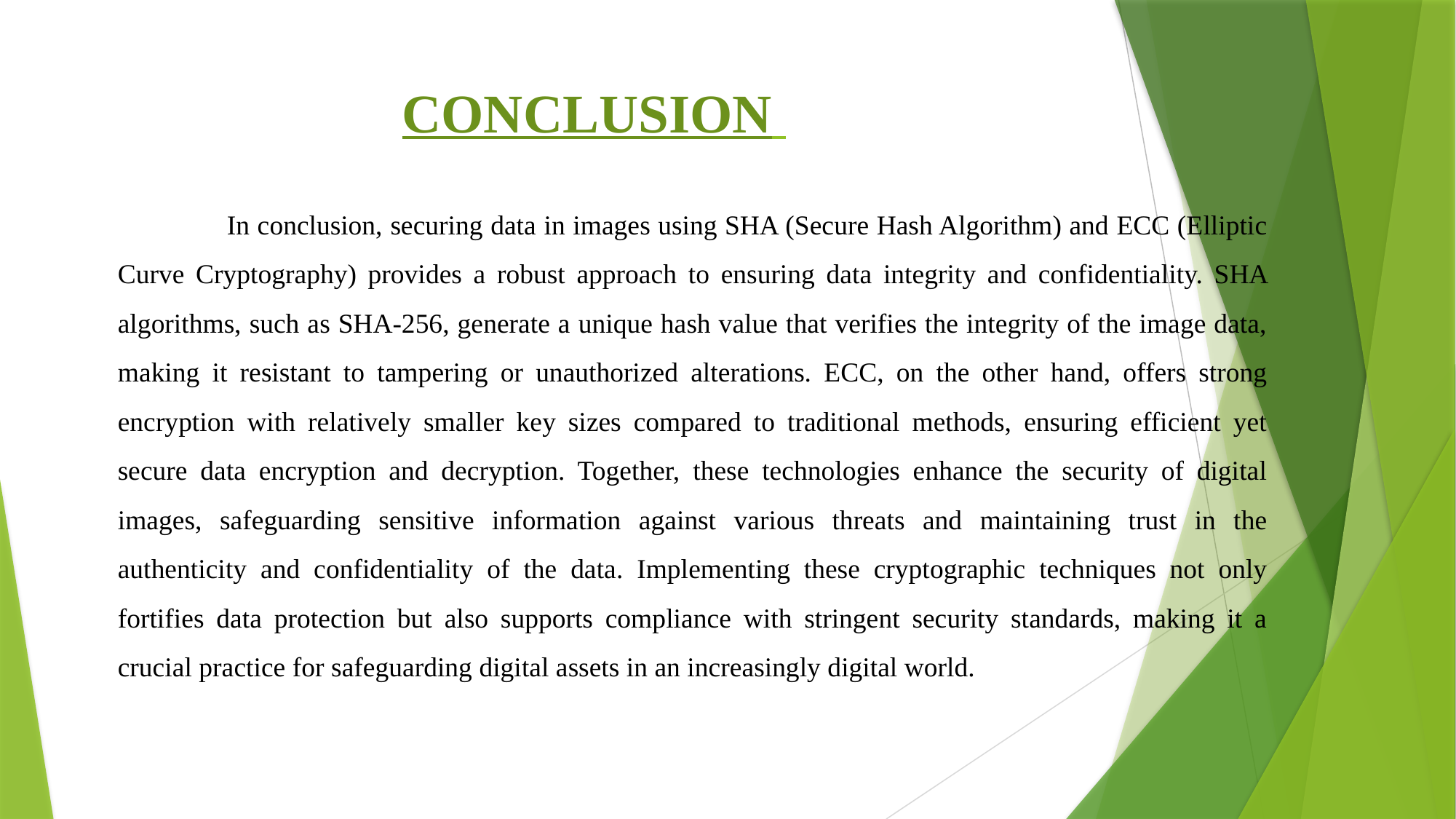

# CONCLUSION
	In conclusion, securing data in images using SHA (Secure Hash Algorithm) and ECC (Elliptic Curve Cryptography) provides a robust approach to ensuring data integrity and confidentiality. SHA algorithms, such as SHA-256, generate a unique hash value that verifies the integrity of the image data, making it resistant to tampering or unauthorized alterations. ECC, on the other hand, offers strong encryption with relatively smaller key sizes compared to traditional methods, ensuring efficient yet secure data encryption and decryption. Together, these technologies enhance the security of digital images, safeguarding sensitive information against various threats and maintaining trust in the authenticity and confidentiality of the data. Implementing these cryptographic techniques not only fortifies data protection but also supports compliance with stringent security standards, making it a crucial practice for safeguarding digital assets in an increasingly digital world.